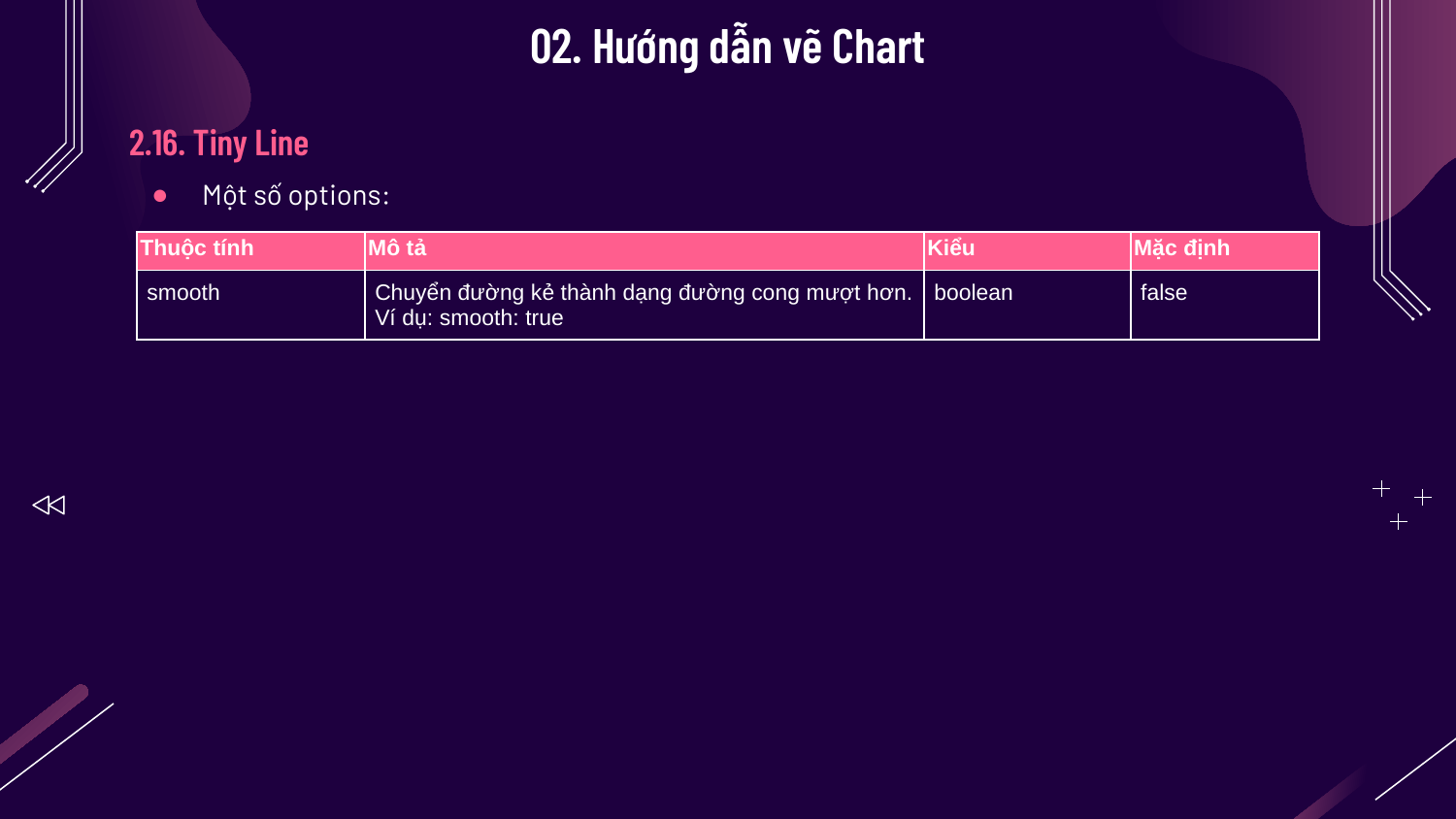

# 02. Hướng dẫn vẽ Chart
2.16. Tiny Line
Một số options:

| Thuộc tính | Mô tả | Kiểu | Mặc định |
| --- | --- | --- | --- |
| smooth | Chuyển đường kẻ thành dạng đường cong mượt hơn. Ví dụ: smooth: true | boolean | false |